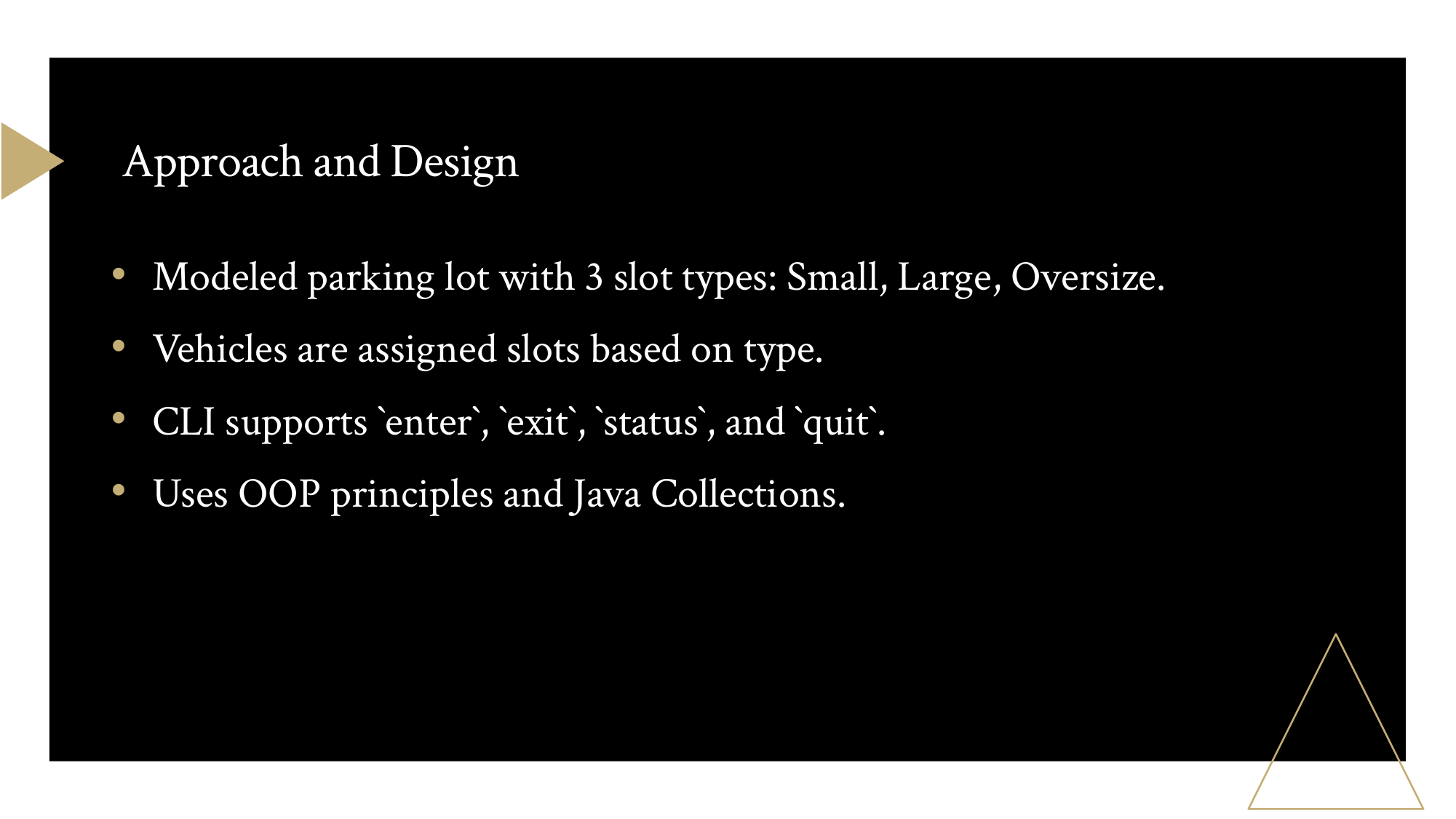

# Approach and Design
Modeled parking lot with 3 slot types: Small, Large, Oversize.
Vehicles are assigned slots based on type.
CLI supports `enter`, `exit`, `status`, and `quit`.
Uses OOP principles and Java Collections.